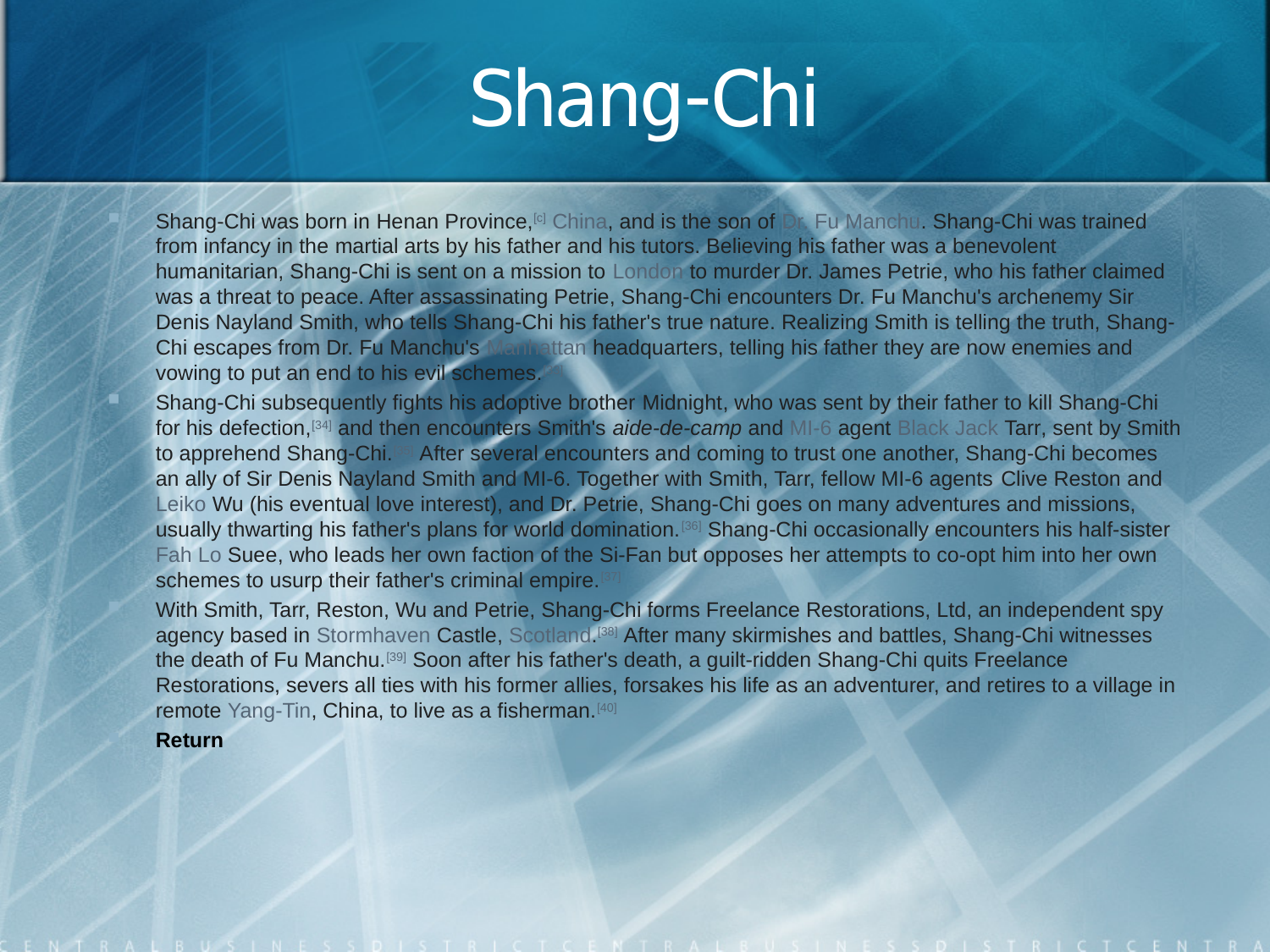

# Shang-Chi
Shang-Chi was born in Henan Province,[c] China, and is the son of Dr. Fu Manchu. Shang-Chi was trained from infancy in the martial arts by his father and his tutors. Believing his father was a benevolent humanitarian, Shang-Chi is sent on a mission to London to murder Dr. James Petrie, who his father claimed was a threat to peace. After assassinating Petrie, Shang-Chi encounters Dr. Fu Manchu's archenemy Sir Denis Nayland Smith, who tells Shang-Chi his father's true nature. Realizing Smith is telling the truth, Shang-Chi escapes from Dr. Fu Manchu's Manhattan headquarters, telling his father they are now enemies and vowing to put an end to his evil schemes.[33]
Shang-Chi subsequently fights his adoptive brother Midnight, who was sent by their father to kill Shang-Chi for his defection,[34] and then encounters Smith's aide-de-camp and MI-6 agent Black Jack Tarr, sent by Smith to apprehend Shang-Chi.[35] After several encounters and coming to trust one another, Shang-Chi becomes an ally of Sir Denis Nayland Smith and MI-6. Together with Smith, Tarr, fellow MI-6 agents Clive Reston and Leiko Wu (his eventual love interest), and Dr. Petrie, Shang-Chi goes on many adventures and missions, usually thwarting his father's plans for world domination.[36] Shang-Chi occasionally encounters his half-sister Fah Lo Suee, who leads her own faction of the Si-Fan but opposes her attempts to co-opt him into her own schemes to usurp their father's criminal empire.[37]
With Smith, Tarr, Reston, Wu and Petrie, Shang-Chi forms Freelance Restorations, Ltd, an independent spy agency based in Stormhaven Castle, Scotland.[38] After many skirmishes and battles, Shang-Chi witnesses the death of Fu Manchu.[39] Soon after his father's death, a guilt-ridden Shang-Chi quits Freelance Restorations, severs all ties with his former allies, forsakes his life as an adventurer, and retires to a village in remote Yang-Tin, China, to live as a fisherman.[40]
Return